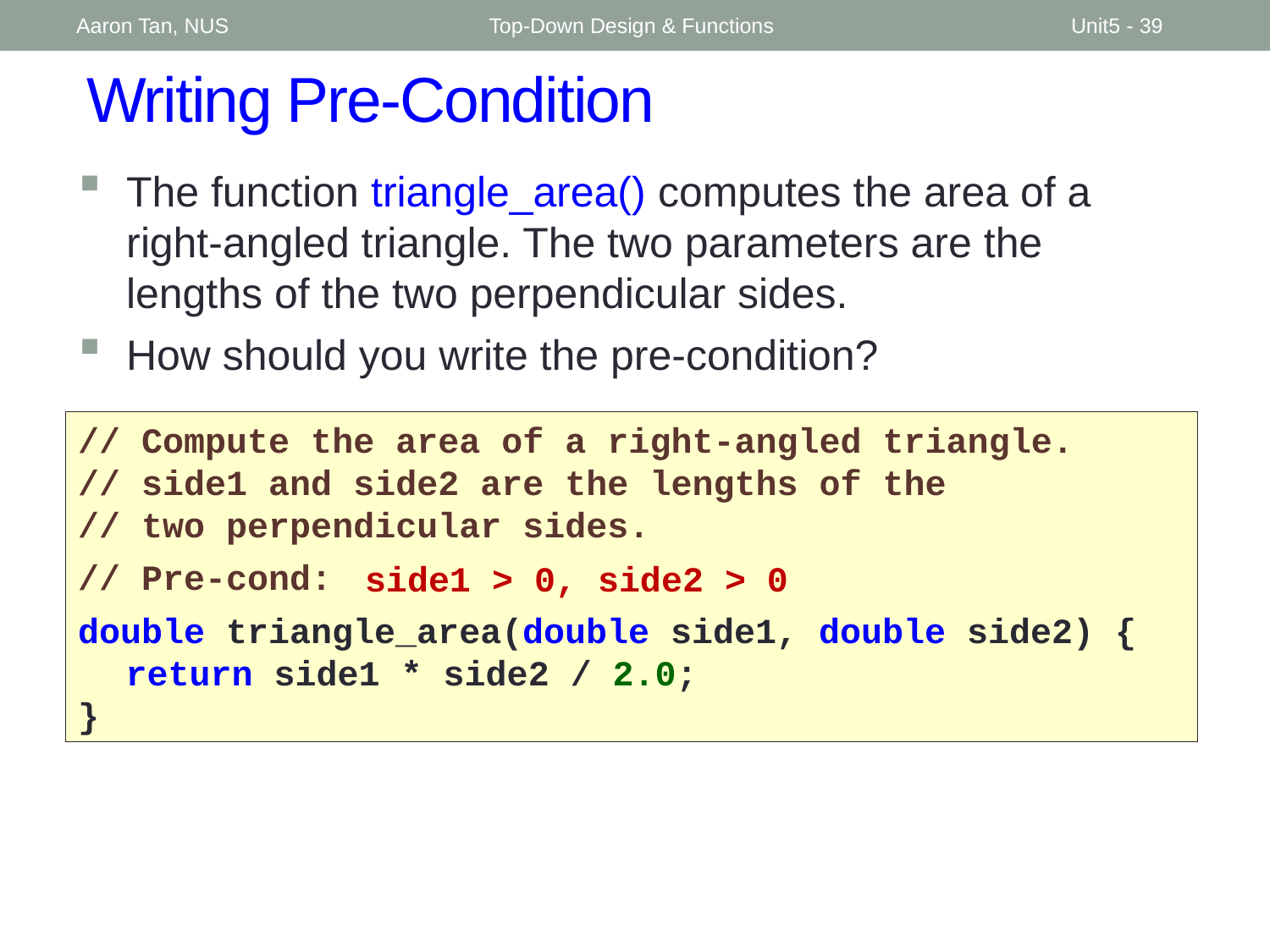

Aaron Tan, NUS
Top-Down Design & Functions
Unit5 - 39
Writing Pre-Condition
The function triangle_area() computes the area of a right-angled triangle. The two parameters are the lengths of the two perpendicular sides.
How should you write the pre-condition?
// Compute the area of a right-angled triangle.
// side1 and side2 are the lengths of the
// two perpendicular sides.
// Pre-cond:
double triangle_area(double side1, double side2) {
	return side1 * side2 / 2.0;
}
side1 > 0, side2 > 0